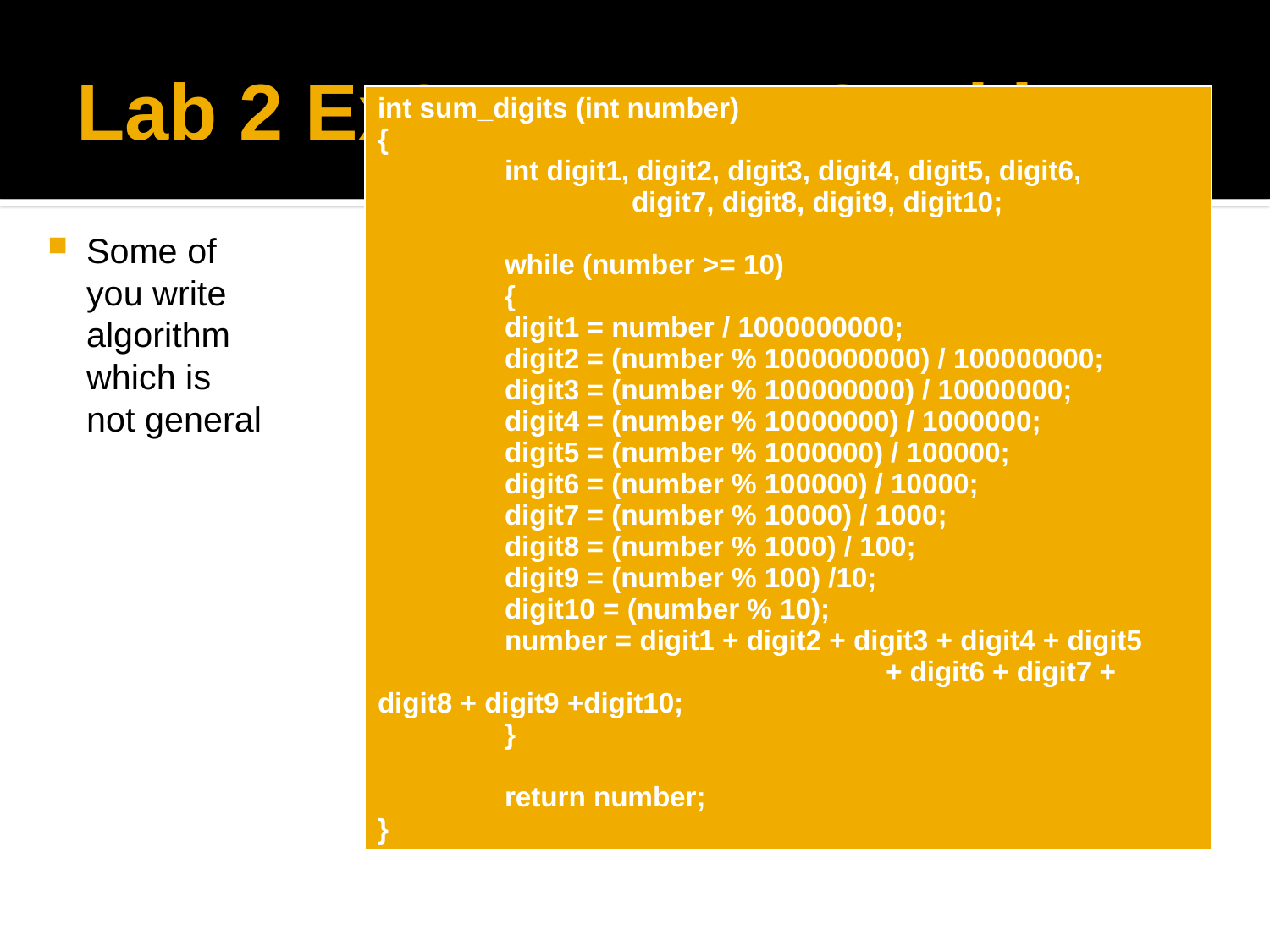

# Lab 2 Ex3: Fortune Cookies
| int sum\_digits (int number) { int digit1, digit2, digit3, digit4, digit5, digit6, digit7, digit8, digit9, digit10; while (number >= 10) { digit1 = number / 1000000000; digit2 = (number % 1000000000) / 100000000; digit3 = (number % 100000000) / 10000000; digit4 = (number % 10000000) / 1000000; digit5 = (number % 1000000) / 100000; digit6 = (number % 100000) / 10000; digit7 = (number % 10000) / 1000; digit8 = (number % 1000) / 100; digit9 = (number % 100) /10; digit10 = (number % 10); number = digit1 + digit2 + digit3 + digit4 + digit5 + digit6 + digit7 + digit8 + digit9 +digit10; } return number; } |
| --- |
Some of you write algorithm which is not general